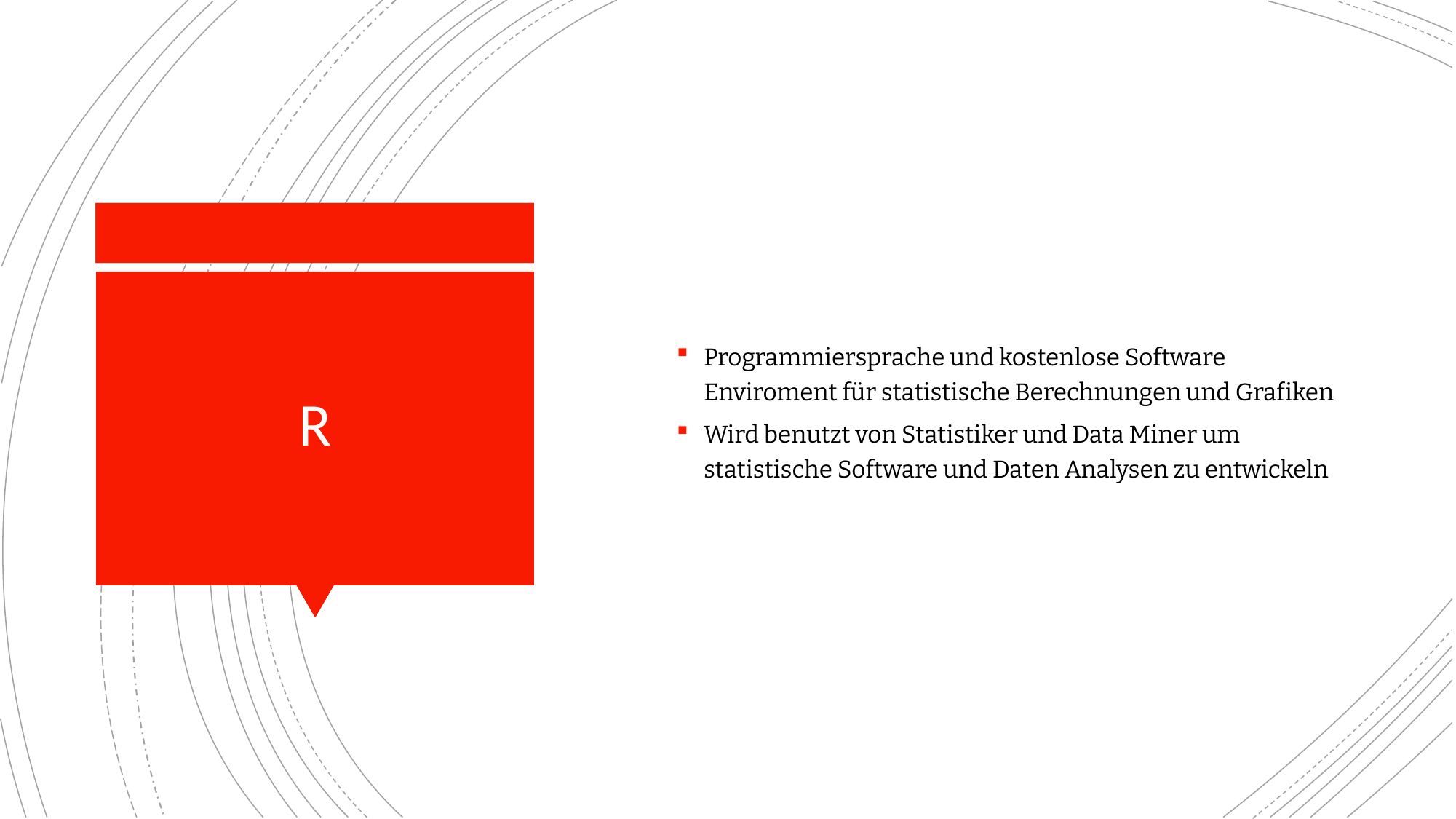

Programmiersprache und kostenlose Software Enviroment für statistische Berechnungen und Grafiken
Wird benutzt von Statistiker und Data Miner um statistische Software und Daten Analysen zu entwickeln

# R